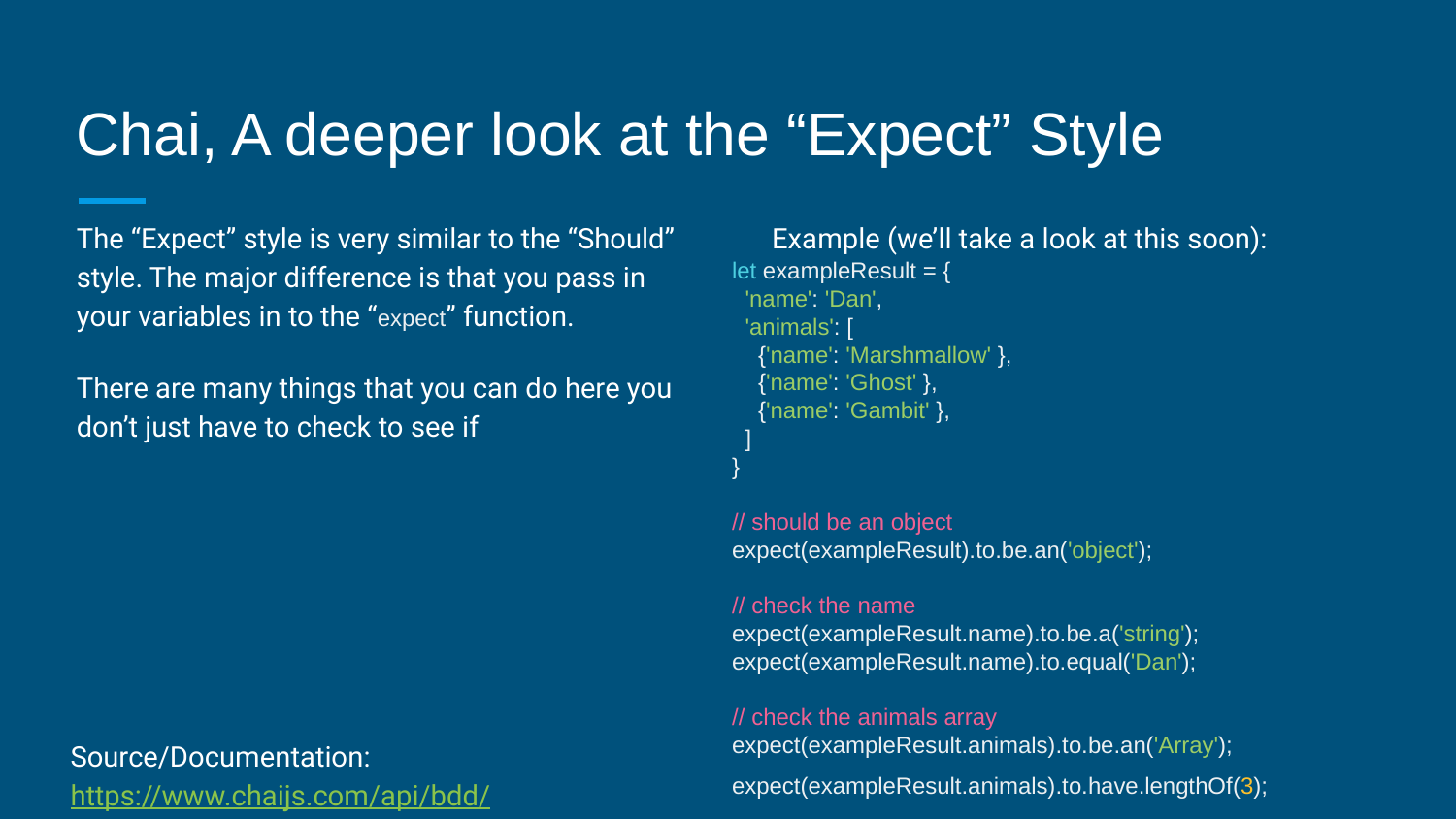

# Chai, A deeper look at the “Expect” Style
The “Expect” style is very similar to the “Should” style. The major difference is that you pass in your variables in to the “expect” function.
There are many things that you can do here you don’t just have to check to see if

Example (we’ll take a look at this soon):
let exampleResult = {
  'name': 'Dan',
  'animals': [
    {'name': 'Marshmallow' },
    {'name': 'Ghost' },
    {'name': 'Gambit' },
  ]
}

// should be an object
expect(exampleResult).to.be.an('object');

// check the name
expect(exampleResult.name).to.be.a('string');
expect(exampleResult.name).to.equal('Dan');
// check the animals array
expect(exampleResult.animals).to.be.an('Array');
expect(exampleResult.animals).to.have.lengthOf(3);
Source/Documentation:
https://www.chaijs.com/api/bdd/